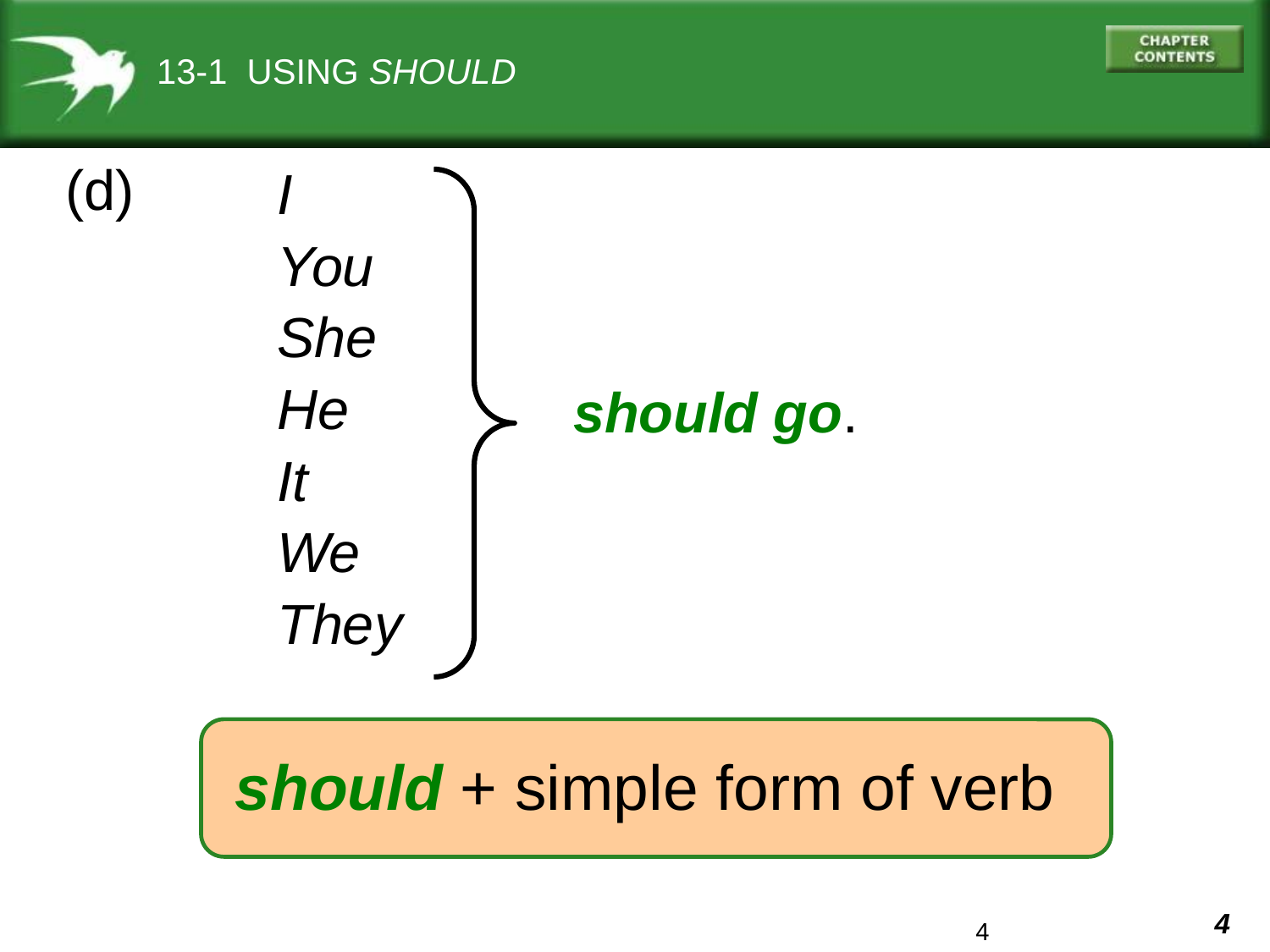

13-1  USING SHOULD
(d)

I
You
She
He
It
We
They

should go.

should + simple form of verb
4